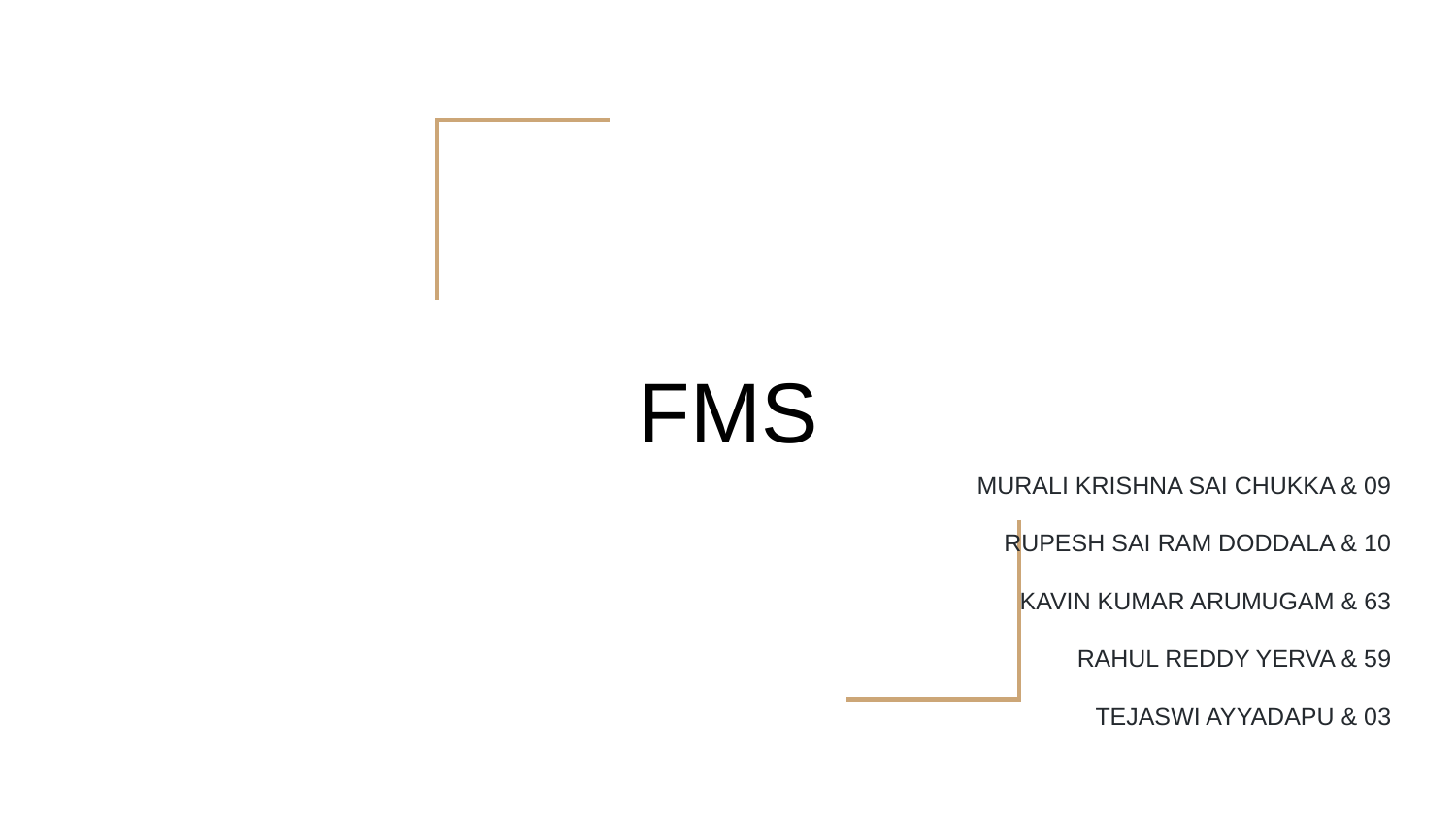

# FMS
MURALI KRISHNA SAI CHUKKA & 09
RUPESH SAI RAM DODDALA & 10
KAVIN KUMAR ARUMUGAM & 63
RAHUL REDDY YERVA & 59
TEJASWI AYYADAPU & 03